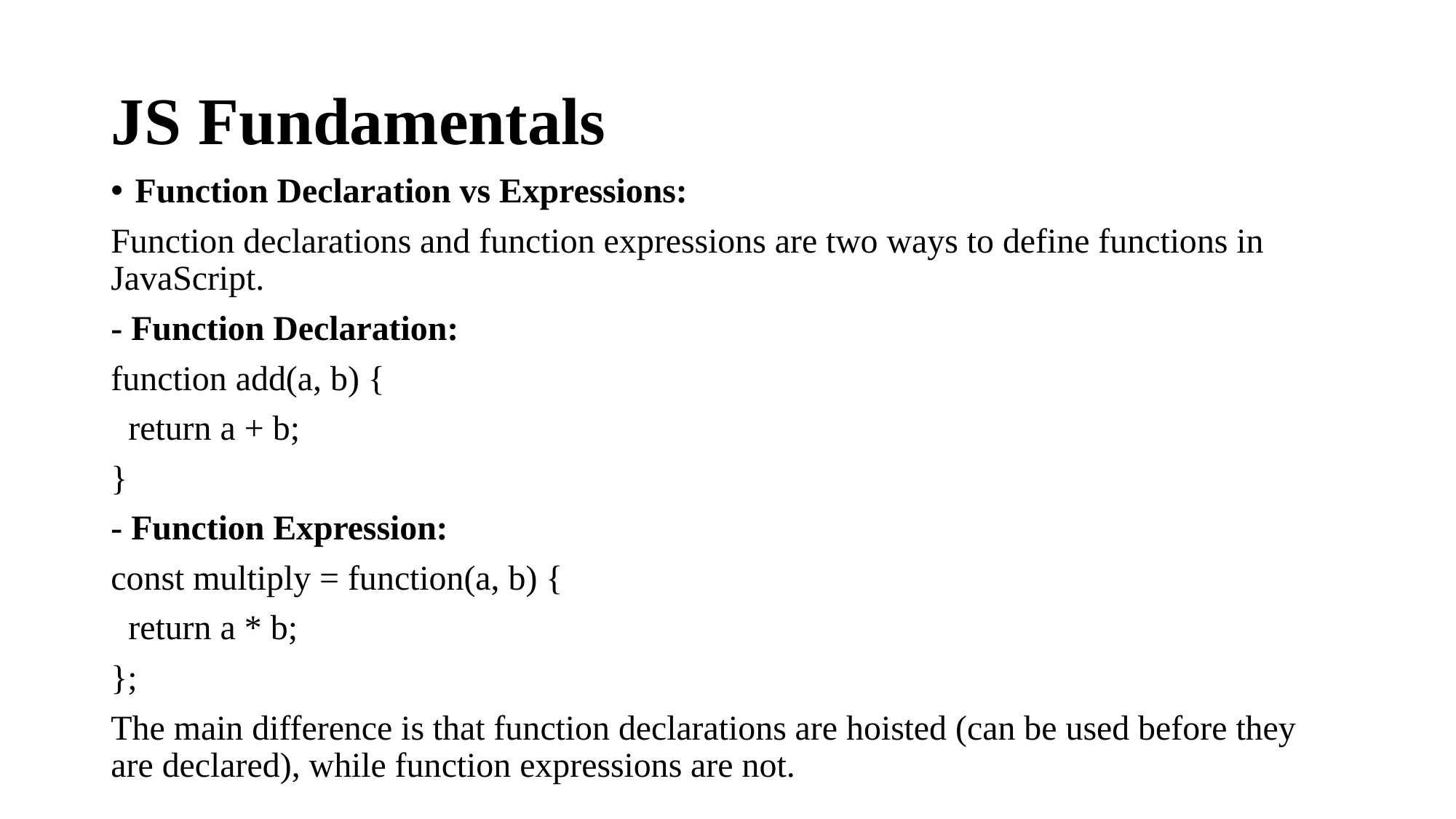

# JS Fundamentals
Function Declaration vs Expressions:
Function declarations and function expressions are two ways to define functions in JavaScript.
- Function Declaration:
function add(a, b) {
  return a + b;
}
- Function Expression:
const multiply = function(a, b) {
  return a * b;
};
The main difference is that function declarations are hoisted (can be used before they are declared), while function expressions are not.